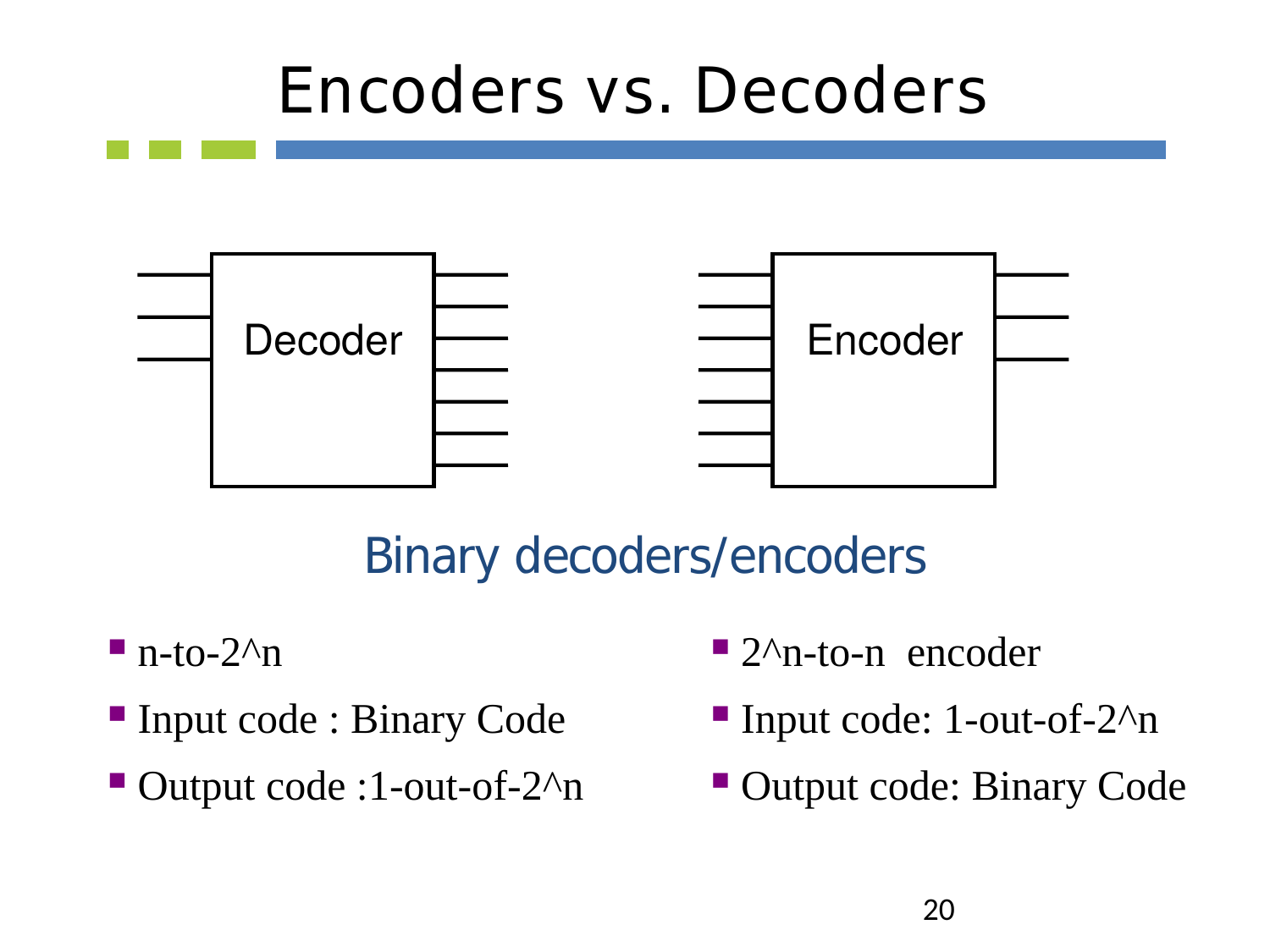

# Encoders vs. Decoders

Decoder

Encoder
Binary decoders/encoders
 n-to-2^n
 Input code : Binary Code
 Output code :1-out-of-2^n
 2^n-to-n  encoder
 Input code: 1-out-of-2^n
 Output code: Binary Code
20